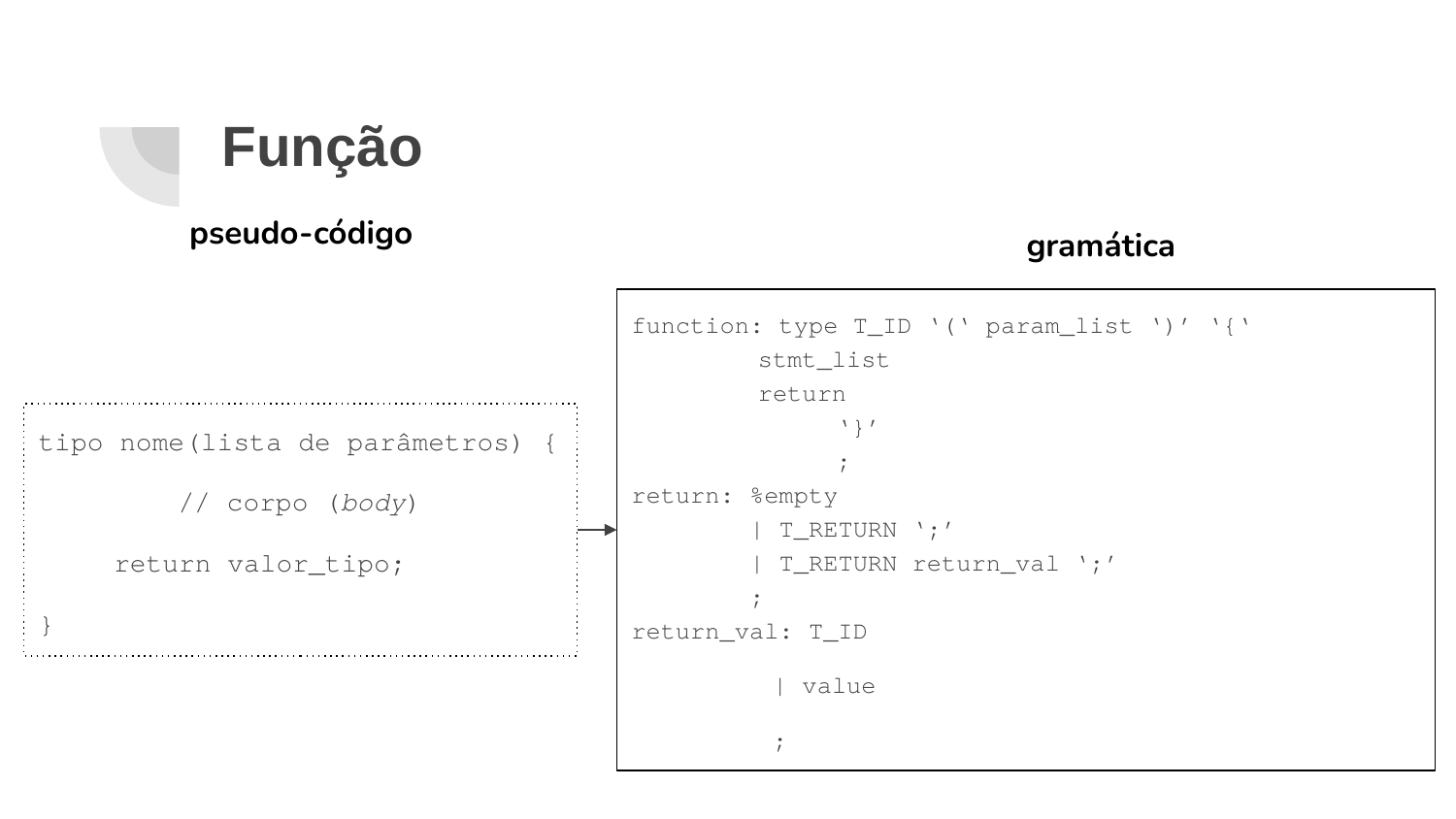

# Função
pseudo-código
gramática
function: type T_ID ‘(‘ param_list ‘)’ ‘{‘
		stmt_list
		return
‘}’
;
return: %empty
        | T_RETURN ‘;’
        | T_RETURN return_val ‘;’
        ;
return_val: T_ID
	 | value
	 ;
tipo nome(lista de parâmetros) {
 	// corpo (body)
return valor_tipo;
}